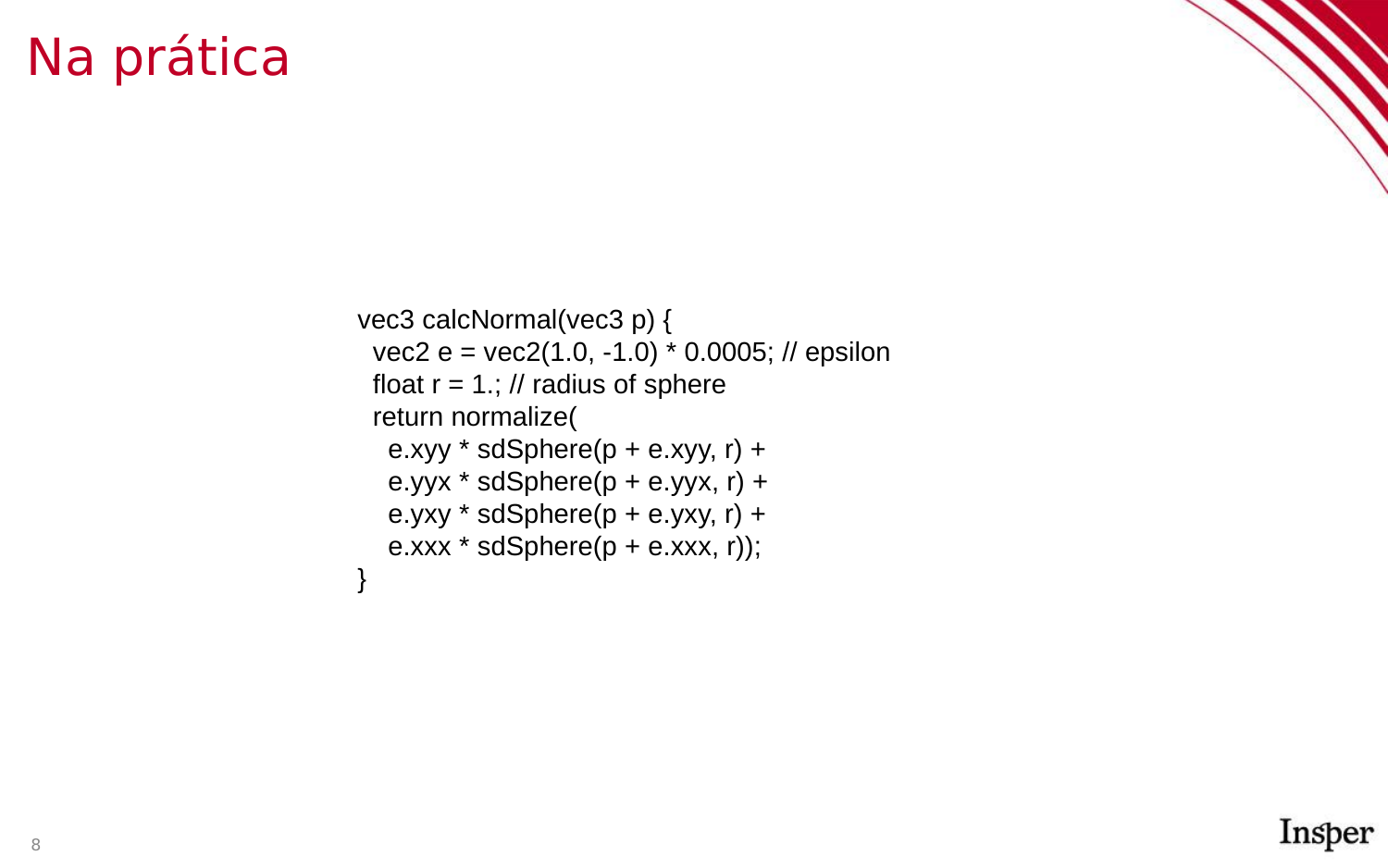

# Na prática

vec3 calcNormal(vec3 p) {
  vec2 e = vec2(1.0, -1.0) * 0.0005; // epsilon
  float r = 1.; // radius of sphere
  return normalize(
    e.xyy * sdSphere(p + e.xyy, r) +
    e.yyx * sdSphere(p + e.yyx, r) +
    e.yxy * sdSphere(p + e.yxy, r) +
    e.xxx * sdSphere(p + e.xxx, r));
}
8